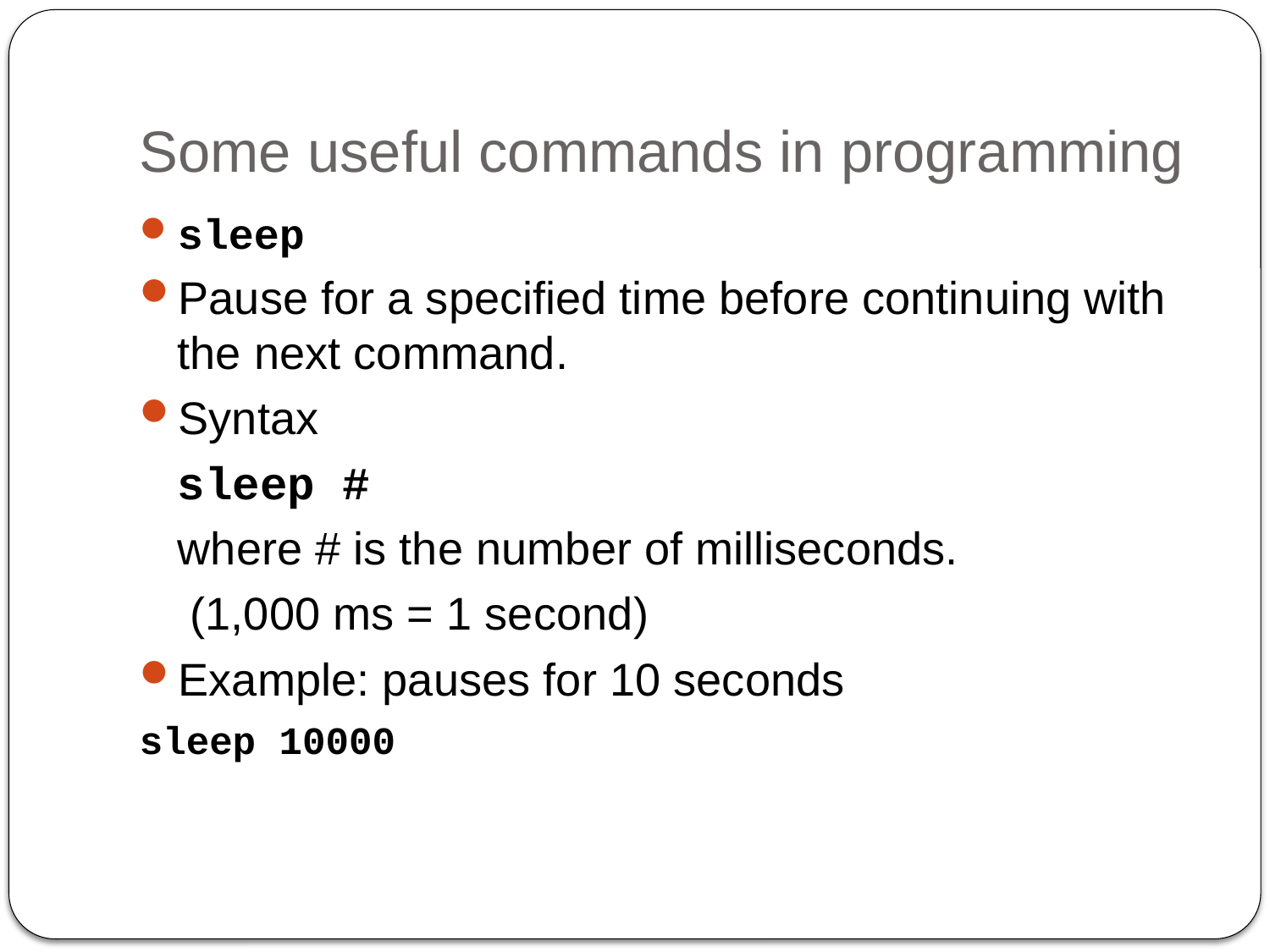

# Some useful commands in programming
sleep
Pause for a specified time before continuing with the next command.
Syntax
	sleep #
	where # is the number of milliseconds.
	 (1,000 ms = 1 second)
Example: pauses for 10 seconds
sleep 10000